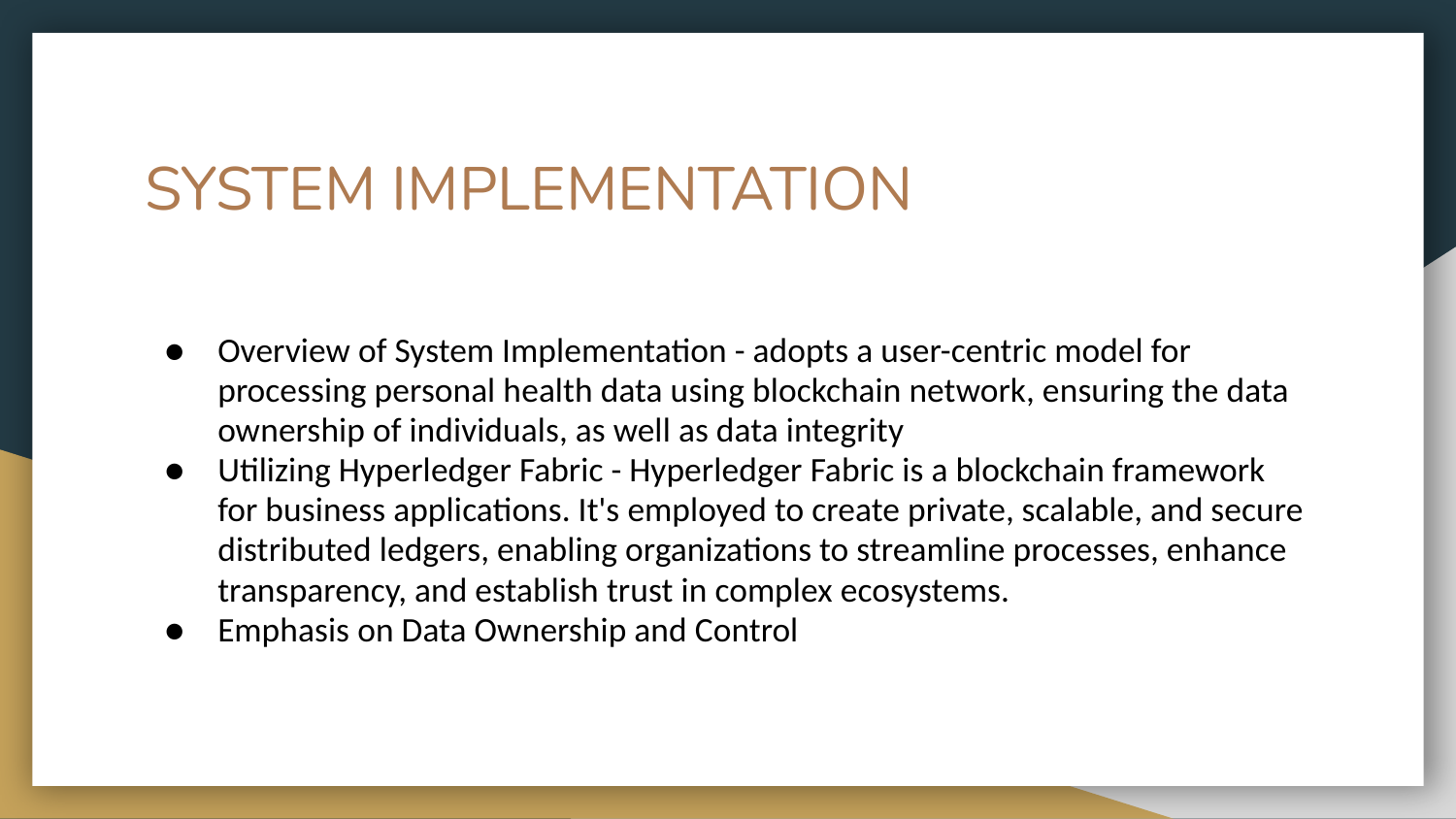

# SYSTEM IMPLEMENTATION
Overview of System Implementation - adopts a user-centric model for processing personal health data using blockchain network, ensuring the data ownership of individuals, as well as data integrity
Utilizing Hyperledger Fabric - Hyperledger Fabric is a blockchain framework for business applications. It's employed to create private, scalable, and secure distributed ledgers, enabling organizations to streamline processes, enhance transparency, and establish trust in complex ecosystems.
Emphasis on Data Ownership and Control